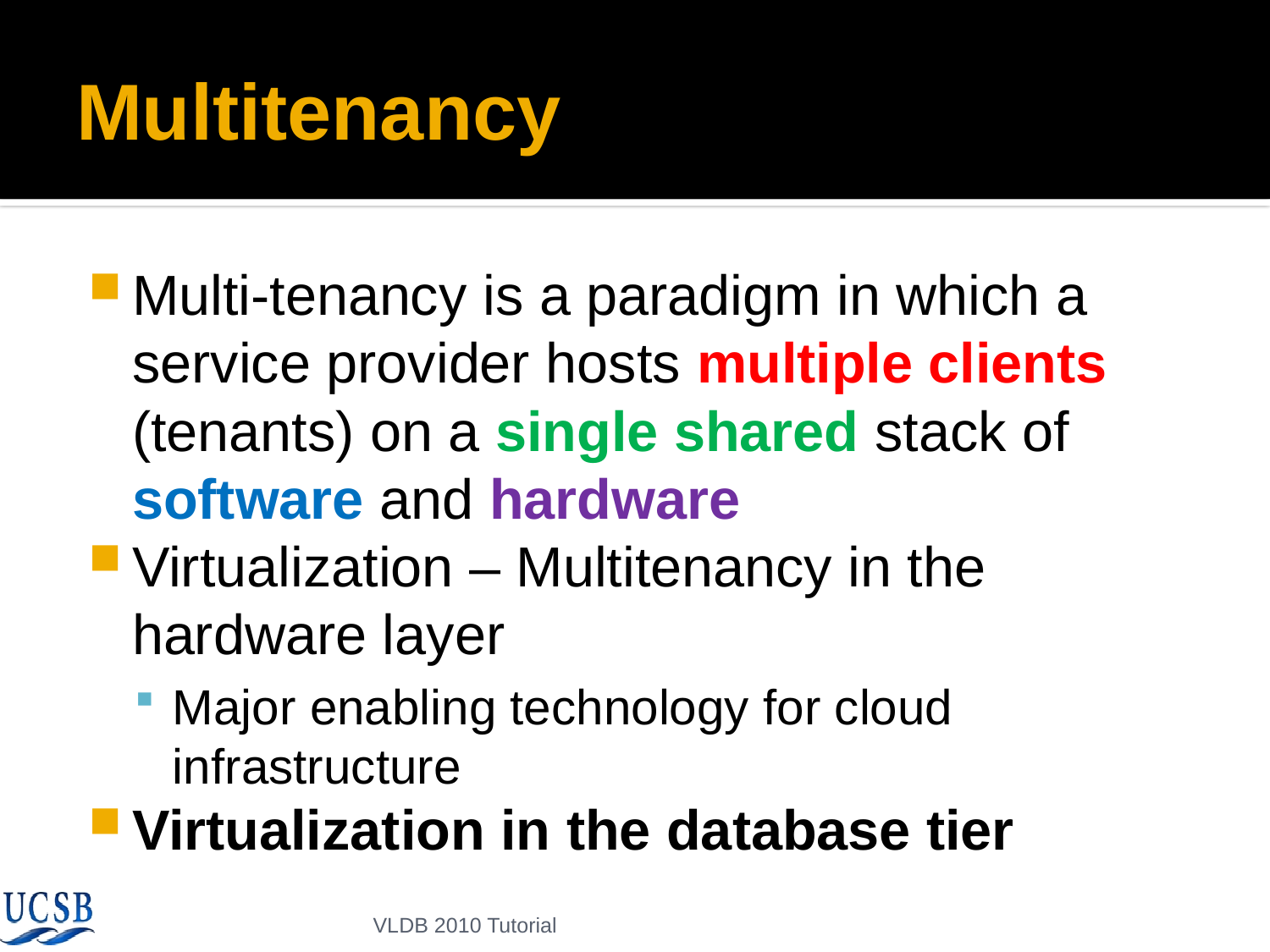

# Multitenancy
Multi-tenancy is a paradigm in which a service provider hosts multiple clients (tenants) on a single shared stack of software and hardware
Virtualization – Multitenancy in the hardware layer
Major enabling technology for cloud infrastructure
Virtualization in the database tier
VLDB 2010 Tutorial